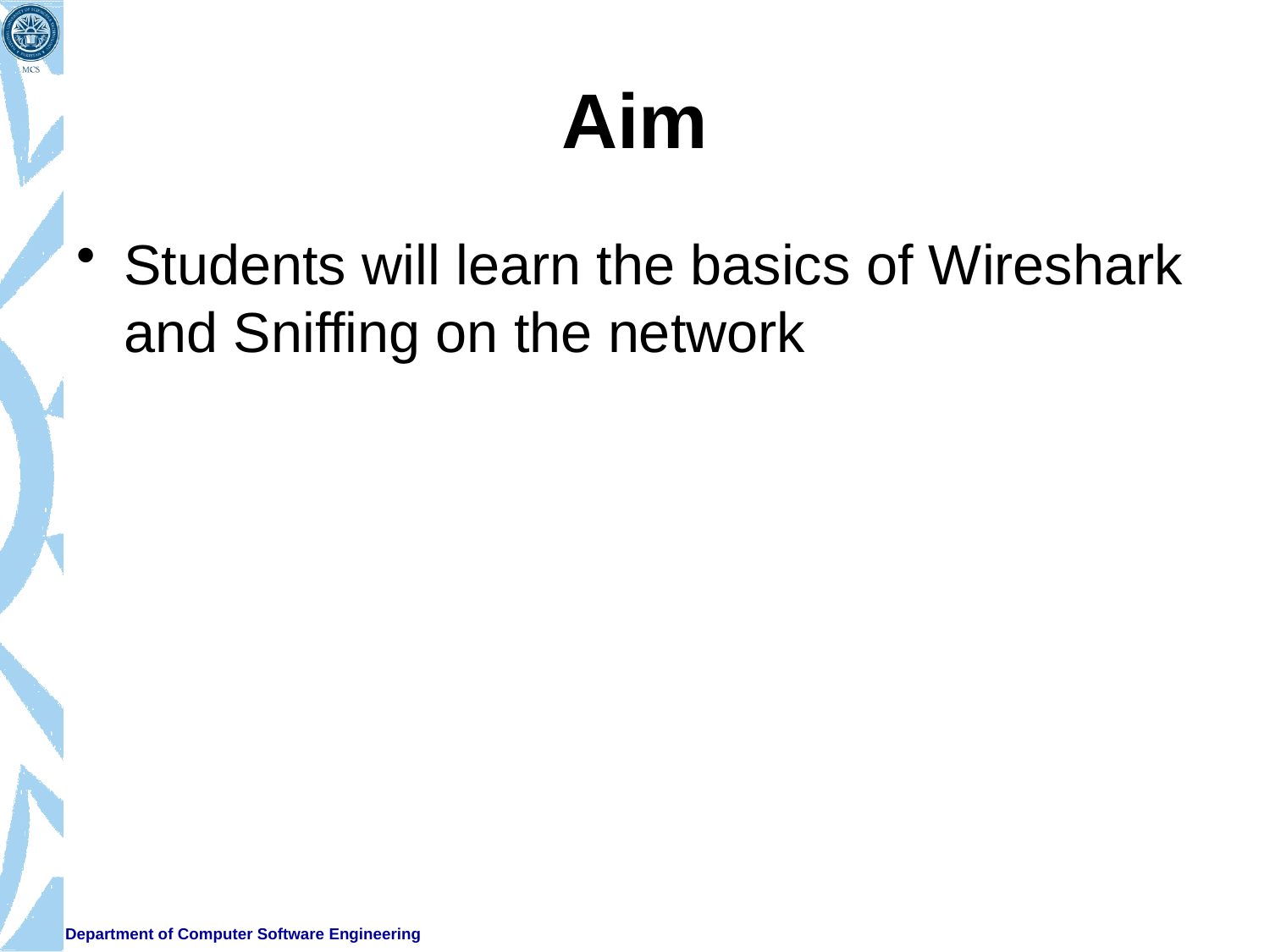

# Aim
Students will learn the basics of Wireshark and Sniffing on the network